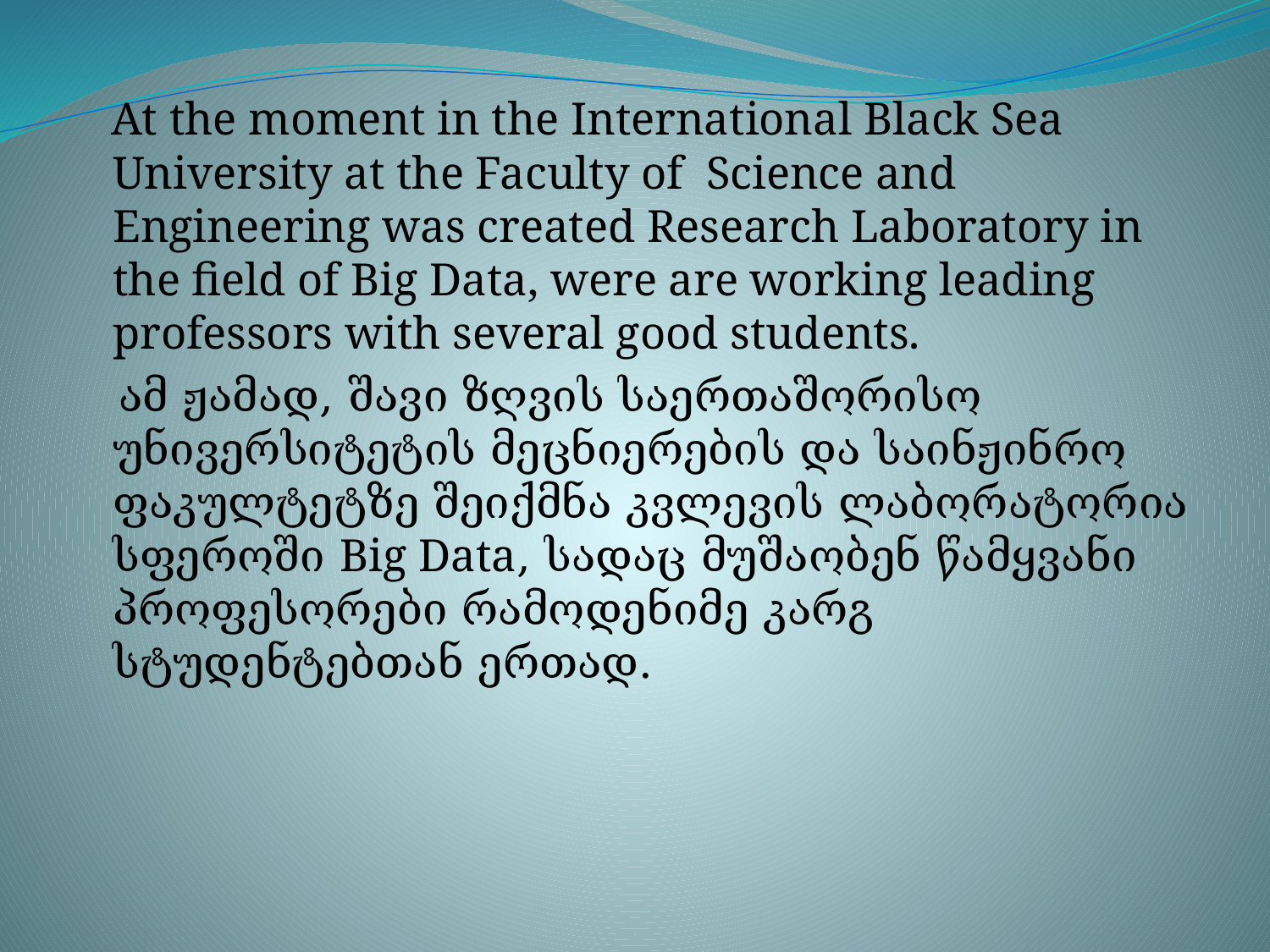

At the moment in the International Black Sea University at the Faculty of  Science and Engineering was created Research Laboratory in the field of Big Data, were are working leading professors with several good students.
   ამ ჟამად, შავი ზღვის საერთაშორისო უნივერსიტეტის მეცნიერების და საინჟინრო ფაკულტეტზე შეიქმნა კვლევის ლაბორატორია სფეროში Big Data, სადაც მუშაობენ წამყვანი პროფესორები რამოდენიმე კარგ სტუდენტებთან ერთად.